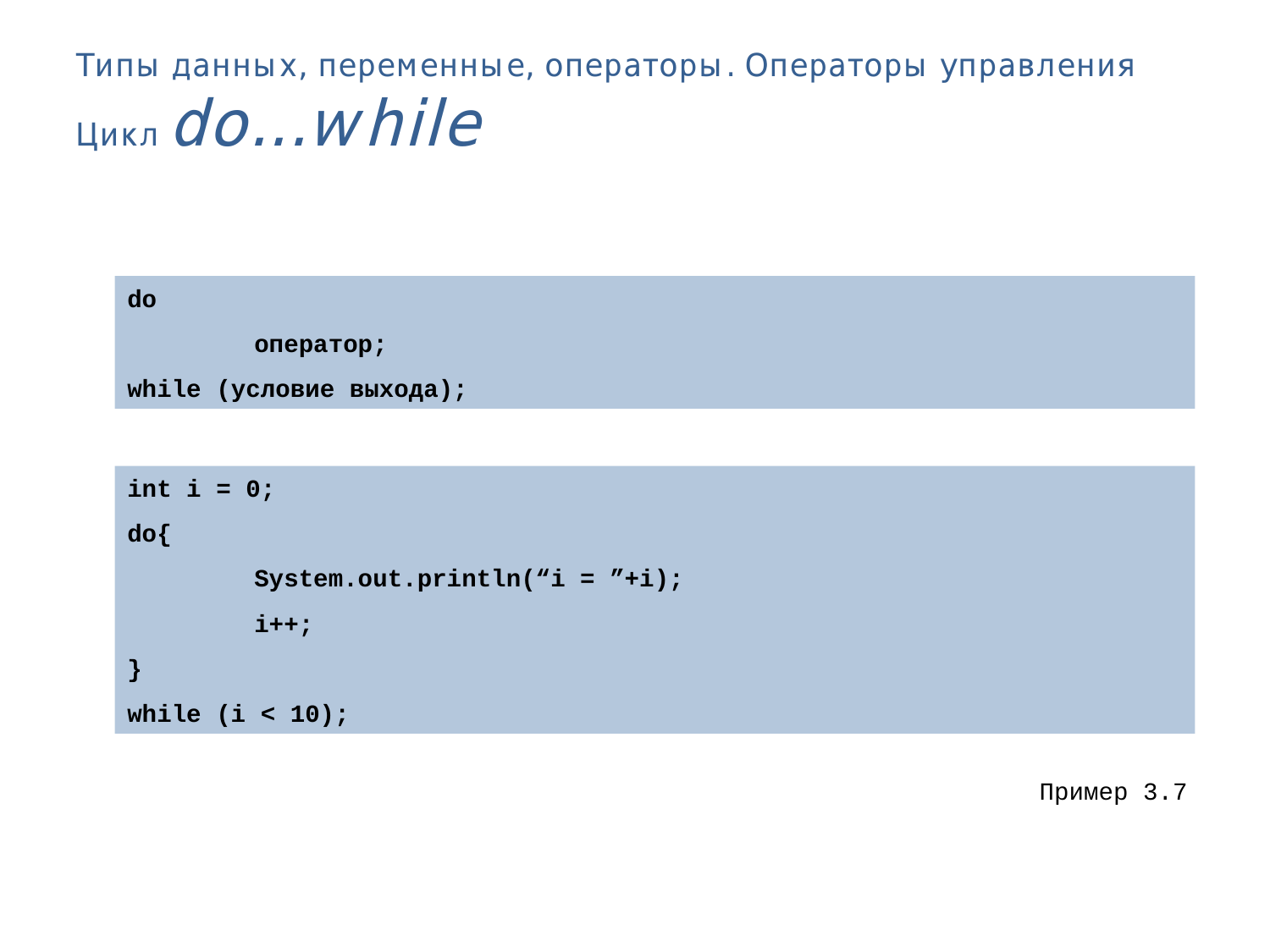

Типы данных, переменные, операторы. Операторы управления
Цикл do...while
do
	оператор;
while (условие выхода);
int i = 0;
do{
	System.out.println(“i = ”+i);
	i++;
}
while (i < 10);
Пример 3.7